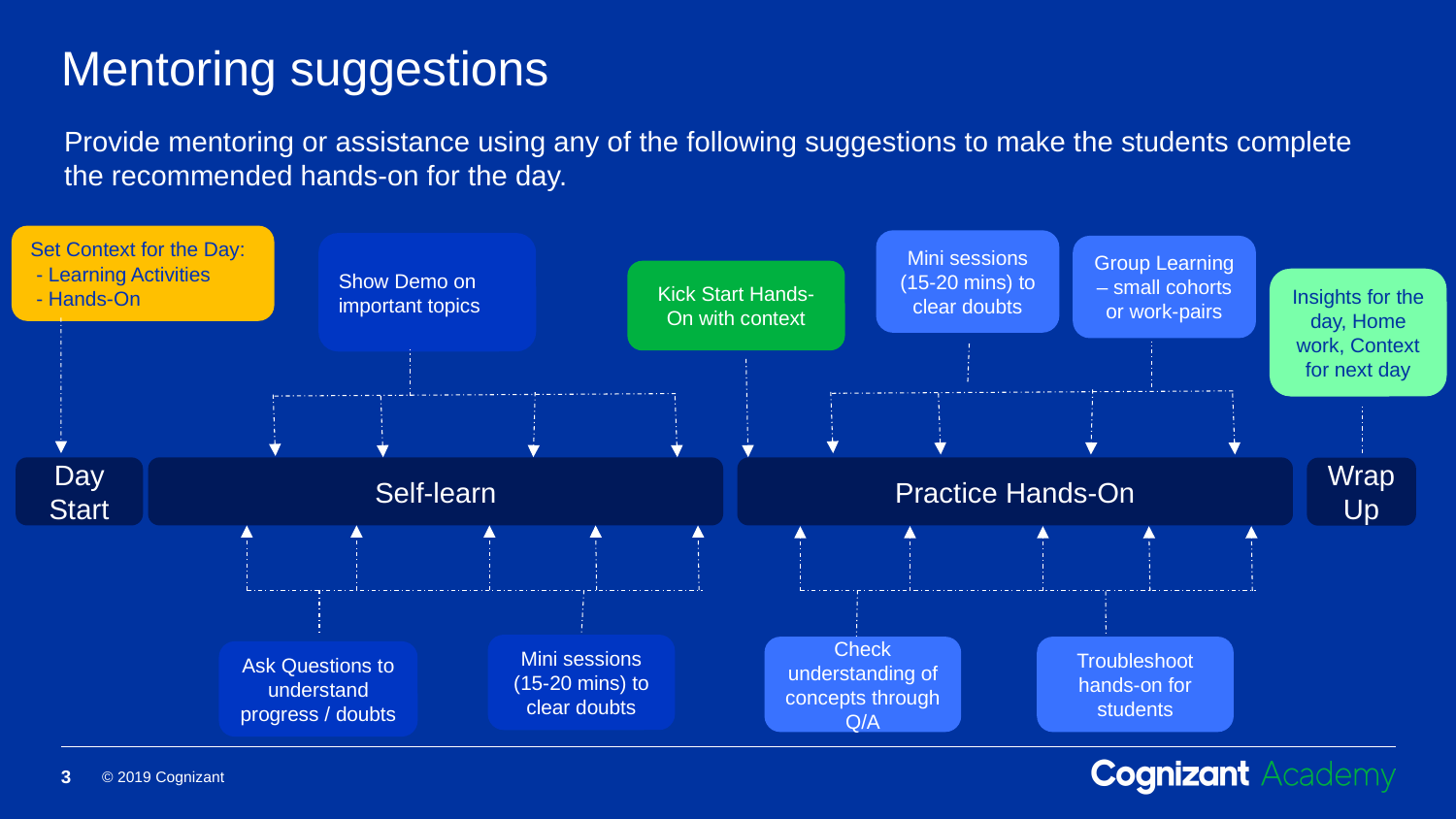

# Mentoring suggestions
Provide mentoring or assistance using any of the following suggestions to make the students complete the recommended hands-on for the day.
Set Context for the Day:
 - Learning Activities
 - Hands-On
Mini sessions (15-20 mins) to clear doubts
Show Demo on important topics
Group Learning – small cohorts or work-pairs
Kick Start Hands-On with context
Insights for the day, Home work, Context for next day
Day Start
Self-learn
Practice Hands-On
Wrap Up
Mini sessions (15-20 mins) to clear doubts
Troubleshoot hands-on for students
Check understanding of concepts through Q/A
Ask Questions to understand progress / doubts
3
© 2019 Cognizant